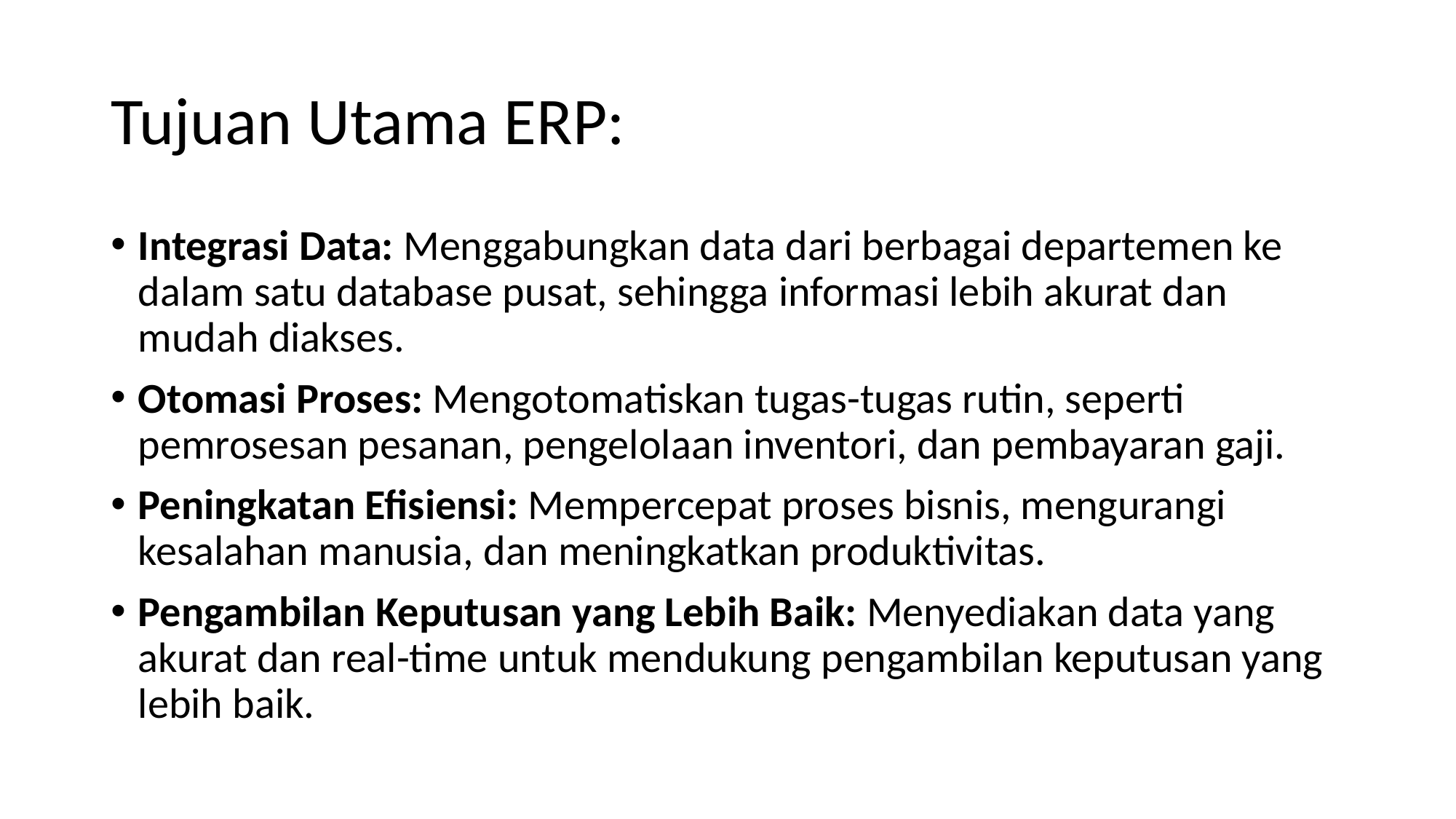

# Tujuan Utama ERP:
Integrasi Data: Menggabungkan data dari berbagai departemen ke dalam satu database pusat, sehingga informasi lebih akurat dan mudah diakses.
Otomasi Proses: Mengotomatiskan tugas-tugas rutin, seperti pemrosesan pesanan, pengelolaan inventori, dan pembayaran gaji.
Peningkatan Efisiensi: Mempercepat proses bisnis, mengurangi kesalahan manusia, dan meningkatkan produktivitas.
Pengambilan Keputusan yang Lebih Baik: Menyediakan data yang akurat dan real-time untuk mendukung pengambilan keputusan yang lebih baik.